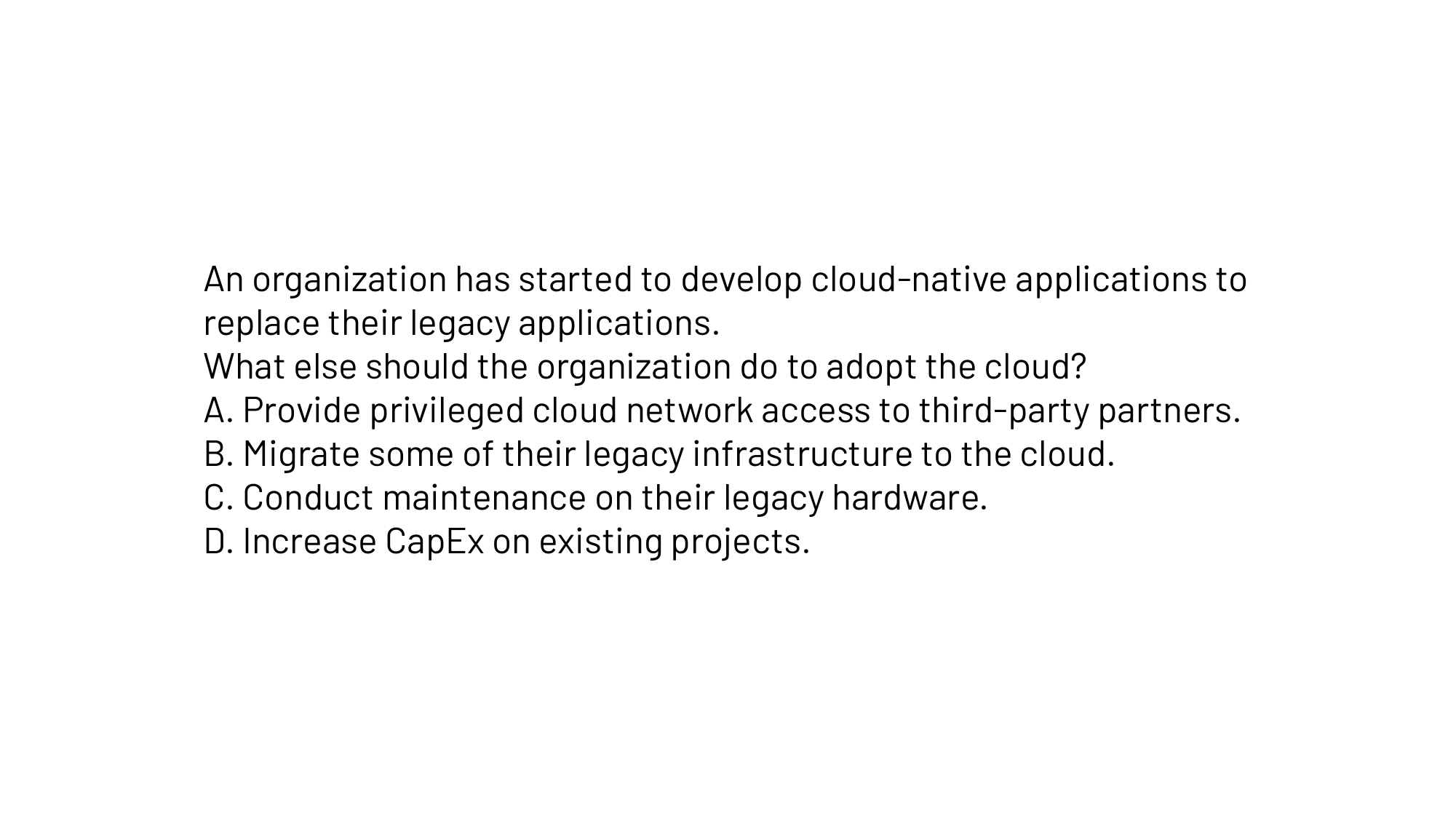

An organization has started to develop cloud-native applications to replace their legacy applications.
What else should the organization do to adopt the cloud?
A. Provide privileged cloud network access to third-party partners.
B. Migrate some of their legacy infrastructure to the cloud.
C. Conduct maintenance on their legacy hardware.
D. Increase CapEx on existing projects.